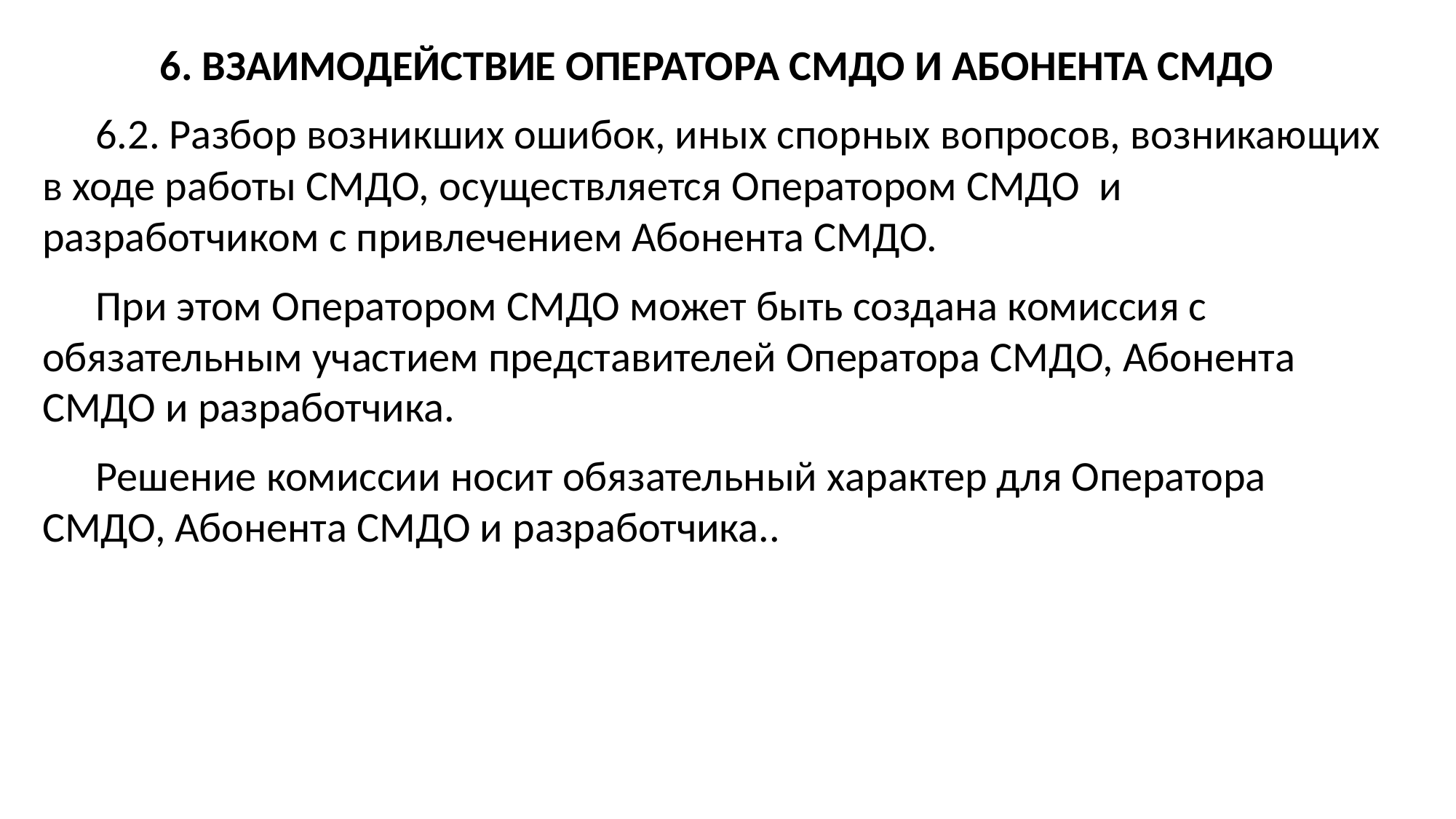

6. ВЗАИМОДЕЙСТВИЕ ОПЕРАТОРА СМДО И АБОНЕНТА СМДО
6.2. Разбор возникших ошибок, иных спорных вопросов, возникающих в ходе работы СМДО, осуществляется Оператором СМДО  и разработчиком с привлечением Абонента СМДО.
При этом Оператором СМДО может быть создана комиссия с обязательным участием представителей Оператора СМДО, Абонента СМДО и разработчика.
Решение комиссии носит обязательный характер для Оператора СМДО, Абонента СМДО и разработчика..